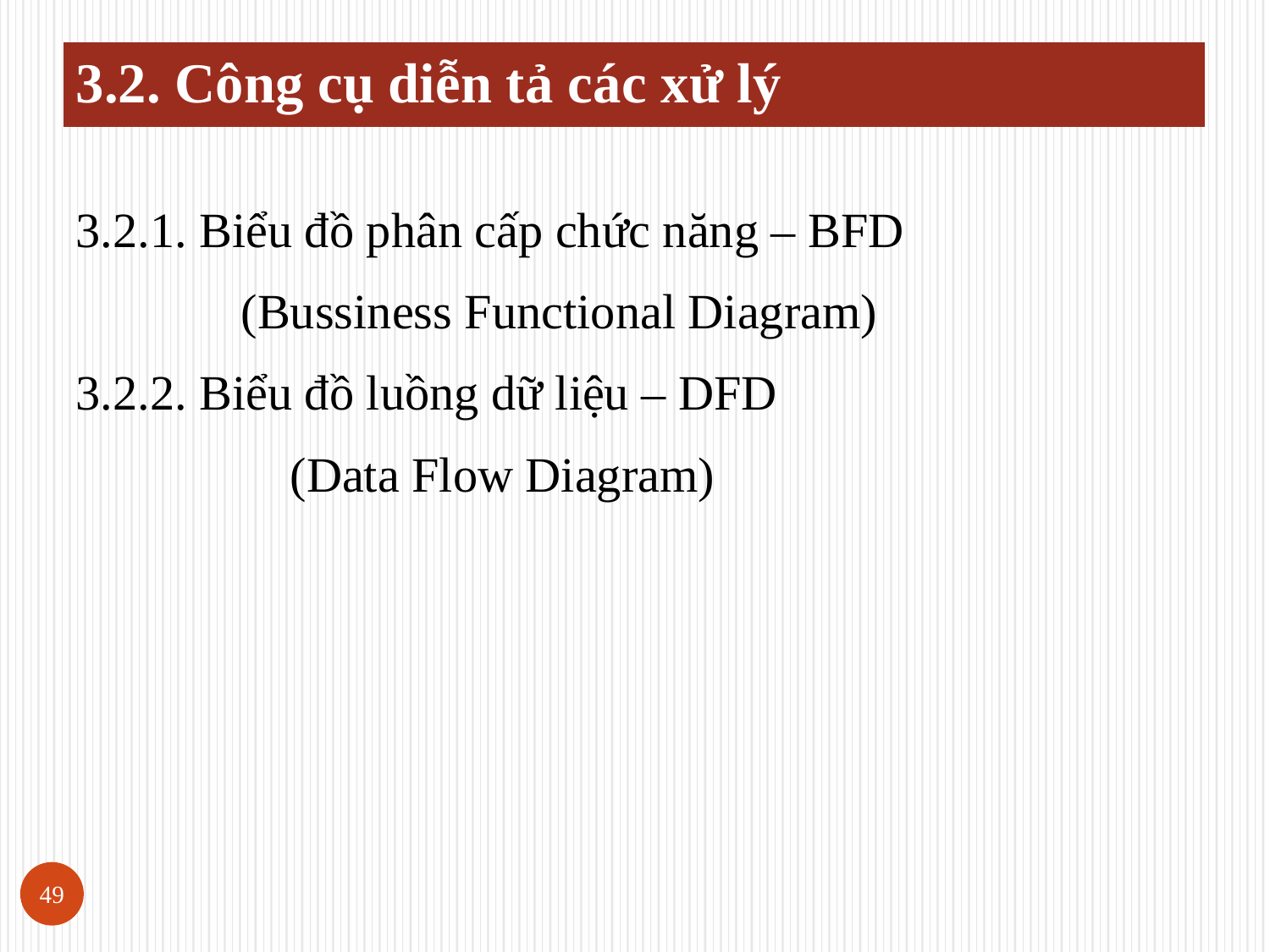

# 3.2. Công cụ diễn tả các xử lý
3.2.1. Biểu đồ phân cấp chức năng – BFD
		(Bussiness Functional Diagram)
3.2.2. Biểu đồ luồng dữ liệu – DFD
		    (Data Flow Diagram)
49